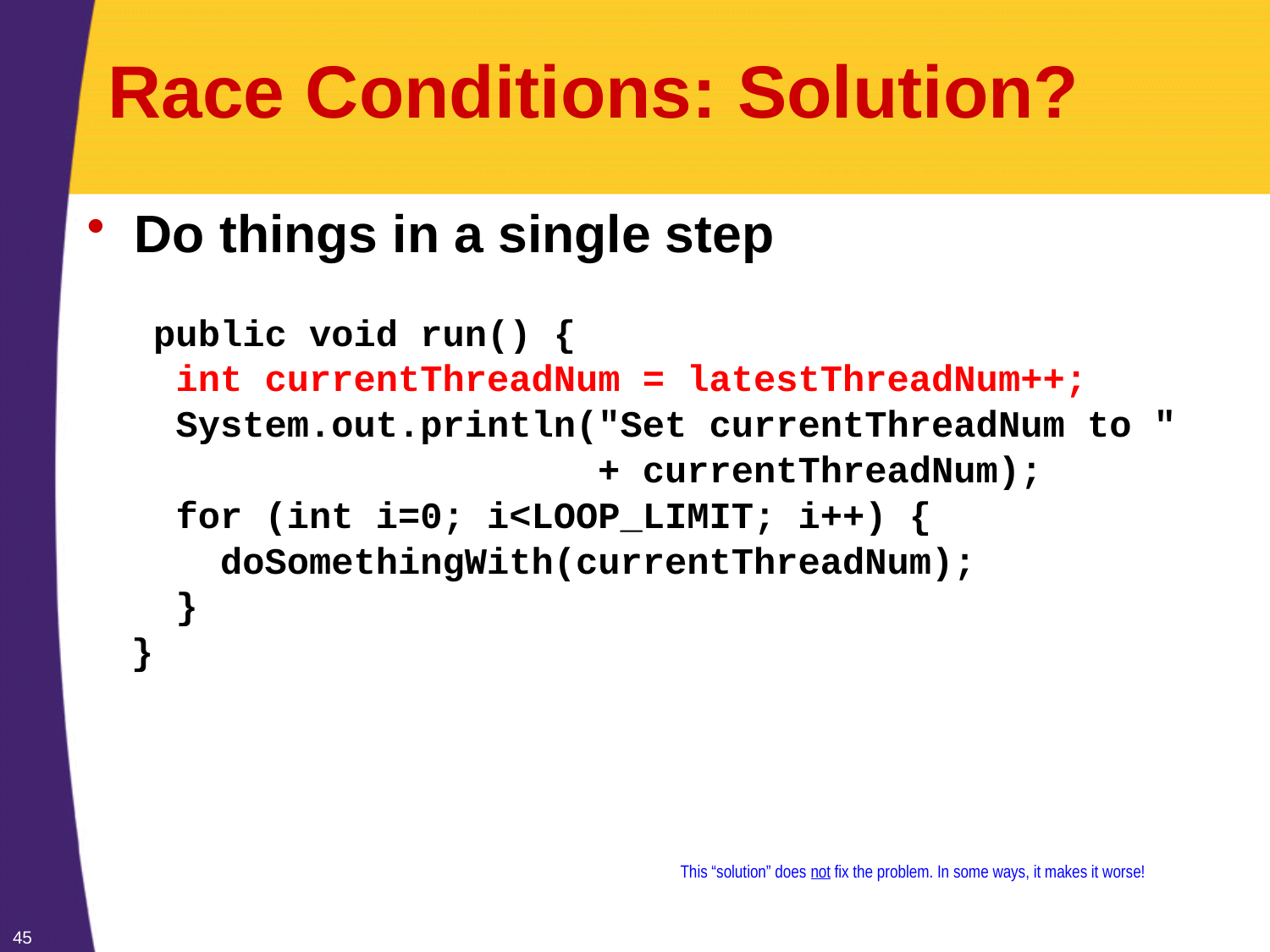

# Race Conditions: Solution?
Do things in a single step

   public void run() {
    int currentThreadNum = latestThreadNum++;
    System.out.println("Set currentThreadNum to "
                       + currentThreadNum);
    for (int i=0; i<LOOP_LIMIT; i++) {
      doSomethingWith(currentThreadNum);
    }
  }
This “solution” does not fix the problem. In some ways, it makes it worse!
45